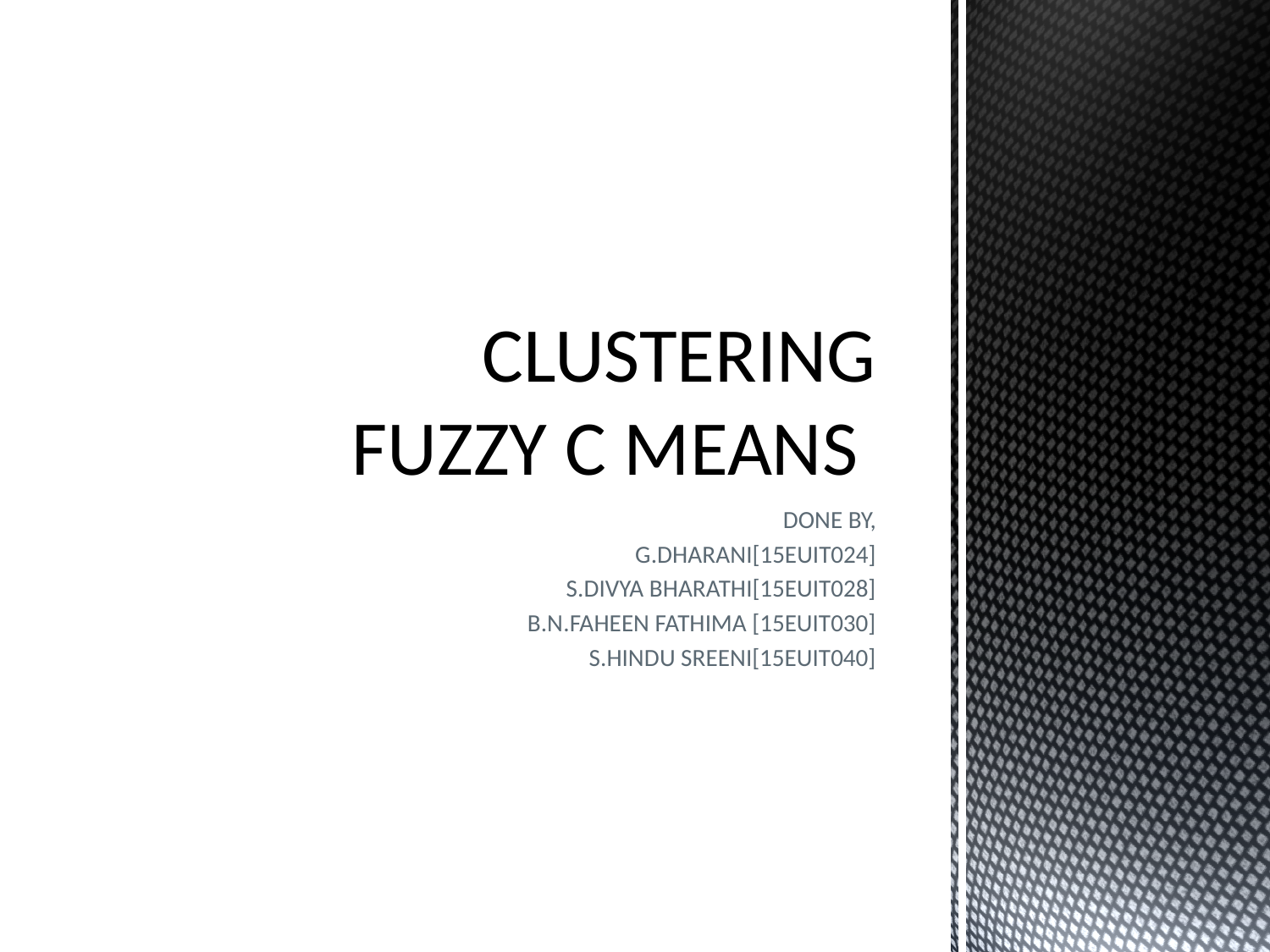

# CLUSTERING FUZZY C MEANS
DONE BY,
G.DHARANI[15EUIT024]
S.DIVYA BHARATHI[15EUIT028]
B.N.FAHEEN FATHIMA [15EUIT030]
S.HINDU SREENI[15EUIT040]